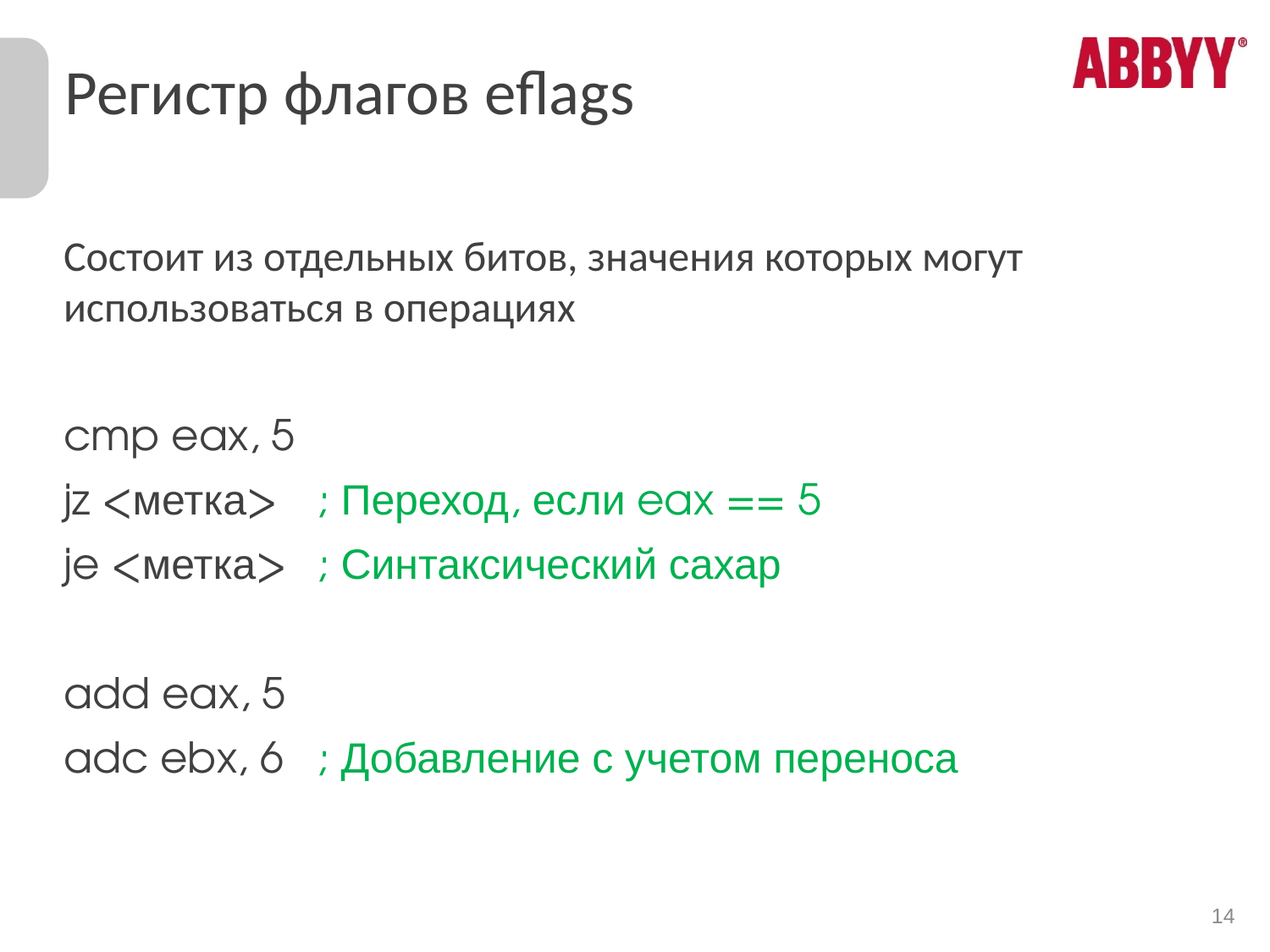

# Регистр флагов eflags
Состоит из отдельных битов, значения которых могут использоваться в операциях

cmp eax, 5
jz <метка>	; Переход, если eax == 5
je <метка>	; Синтаксический сахар

add eax, 5
adc ebx, 6	; Добавление с учетом переноса
14